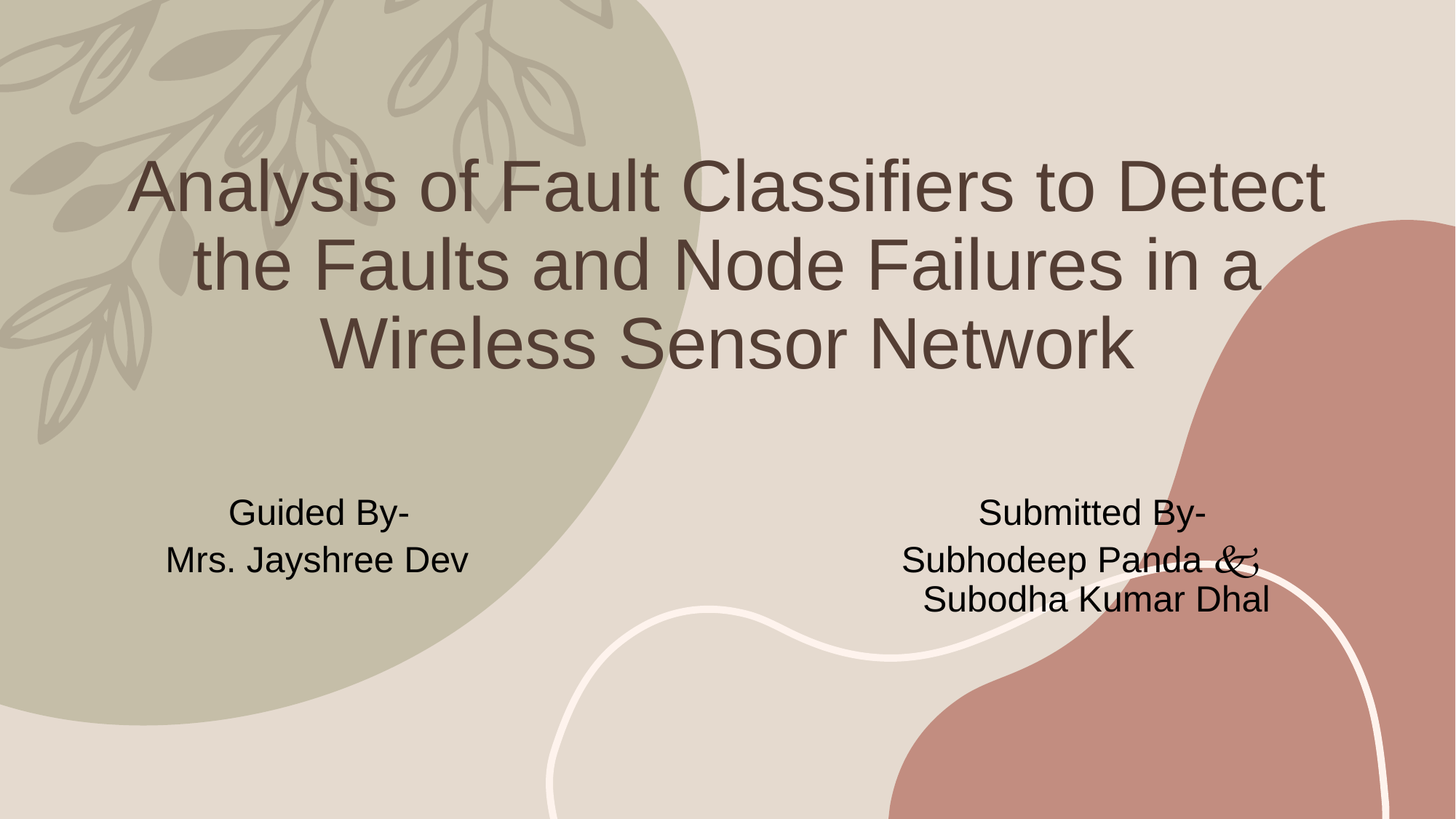

# Analysis of Fault Classifiers to Detect the Faults and Node Failures in a Wireless Sensor Network Guided By-                                                        Submitted By-		 Mrs. Jayshree Dev 				        Subhodeep Panda 🙵 Subodha Kumar Dhal